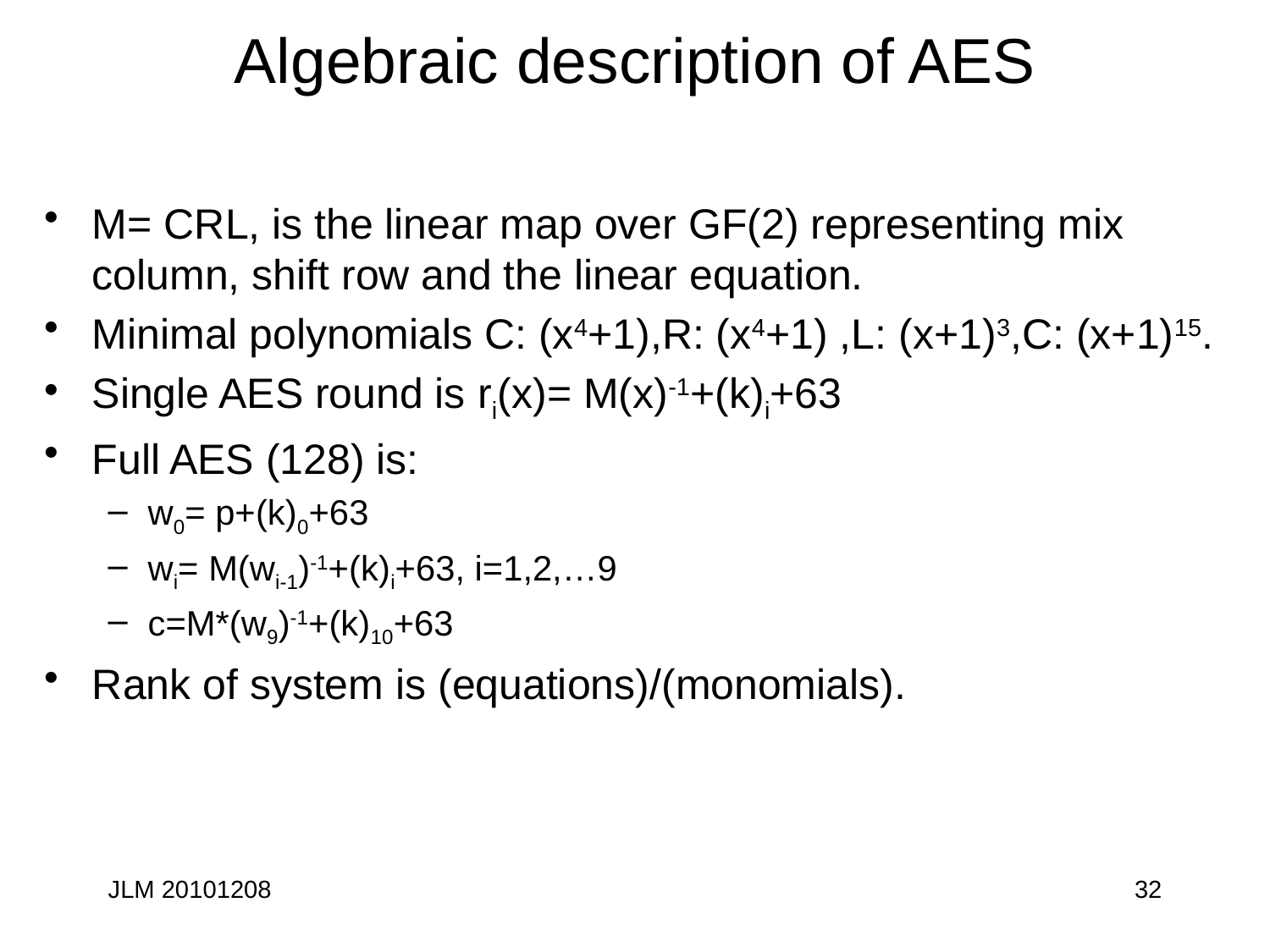

# Algebraic description of AES
M= CRL, is the linear map over GF(2) representing mix column, shift row and the linear equation.
Minimal polynomials C: (x4+1),R: (x4+1) ,L: (x+1)3,C: (x+1)15.
Single AES round is ri(x)= M(x)-1+(k)i+63
Full AES (128) is:
w0= p+(k)0+63
wi= M(wi-1)-1+(k)i+63, i=1,2,…9
c=M*(w9)-1+(k)10+63
Rank of system is (equations)/(monomials).
JLM 20101208
32